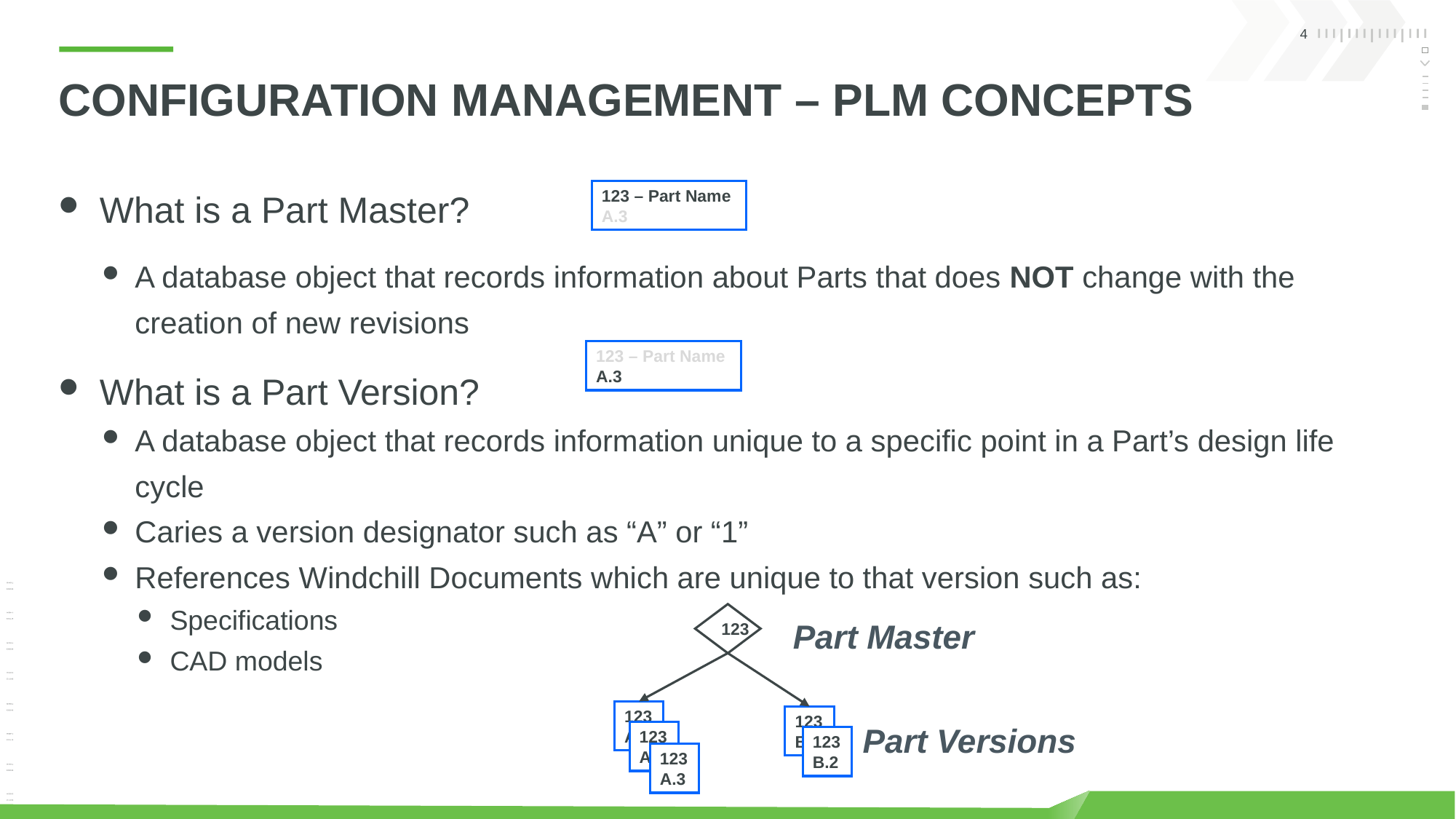

# Configuration Management – PLM Concepts

What is a Part Master?
A database object that records information about Parts that does NOT change with the creation of new revisions
What is a Part Version?
A database object that records information unique to a specific point in a Part’s design life cycle
Caries a version designator such as “A” or “1”
References Windchill Documents which are unique to that version such as:
Specifications
CAD models
123 – Part Name
A.3

123 – Part Name
A.3
123
Part Master
123
A
123
B.2
Part Versions
123
A
123
B.2
123
A.3